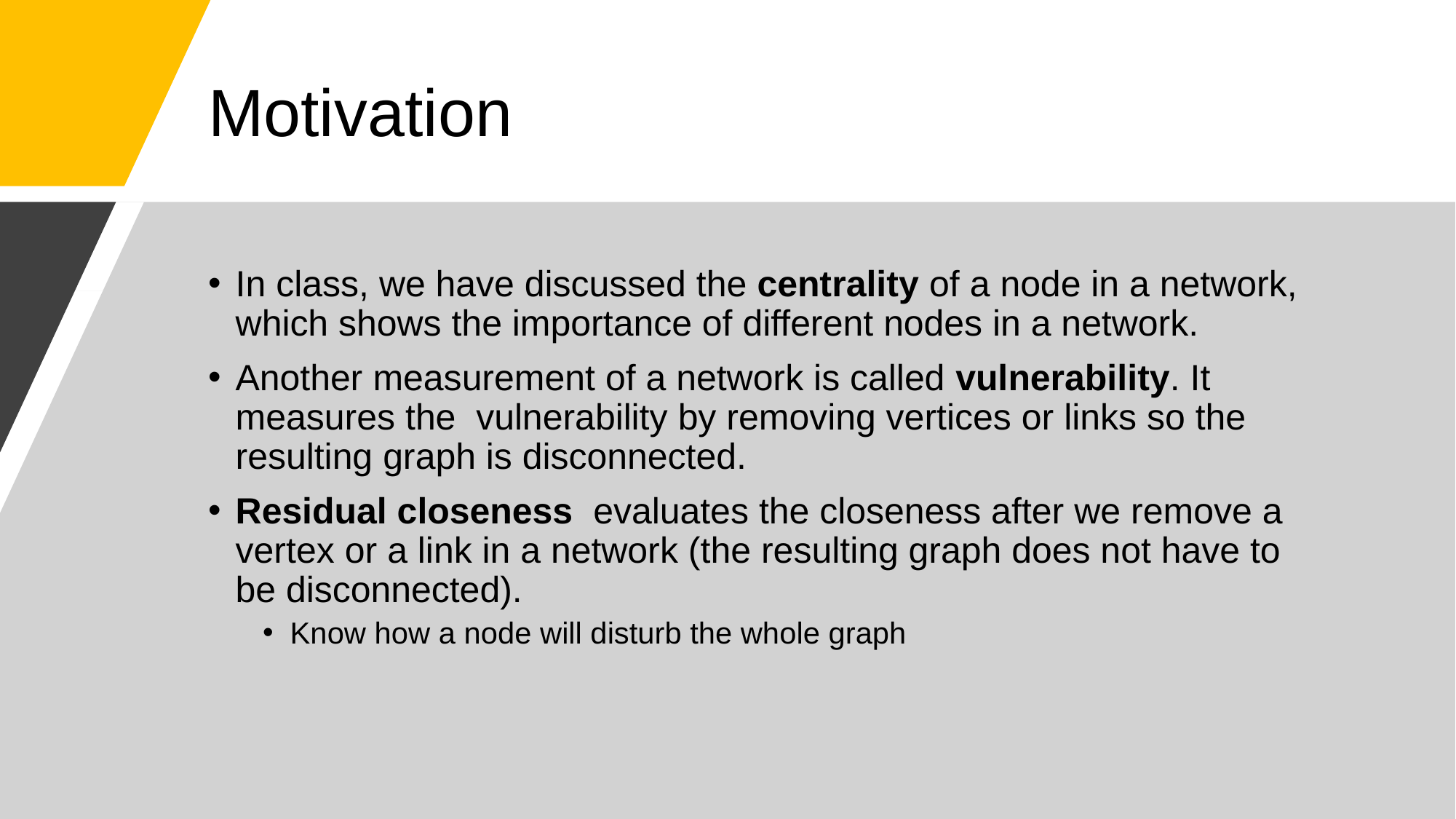

# Motivation

In class, we have discussed the centrality of a node in a network, which shows the importance of different nodes in a network.
Another measurement of a network is called vulnerability. It  measures the  vulnerability by removing vertices or links so the resulting graph is disconnected.
Residual closeness  evaluates the closeness after we remove a vertex or a link in a network (the resulting graph does not have to be disconnected).
Know how a node will disturb the whole graph